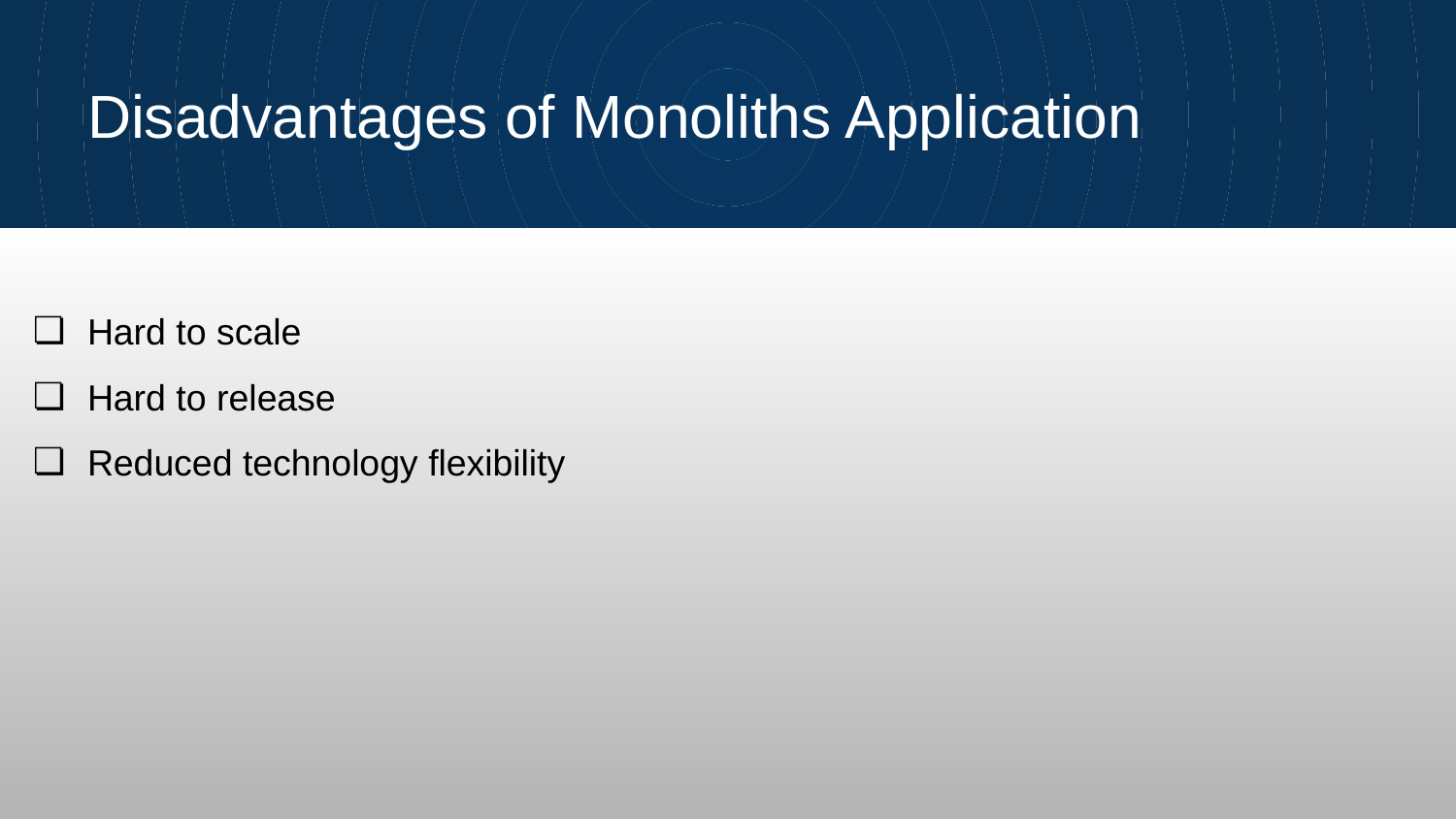

# Disadvantages of Monoliths Application

Hard to scale
Hard to release
Reduced technology flexibility